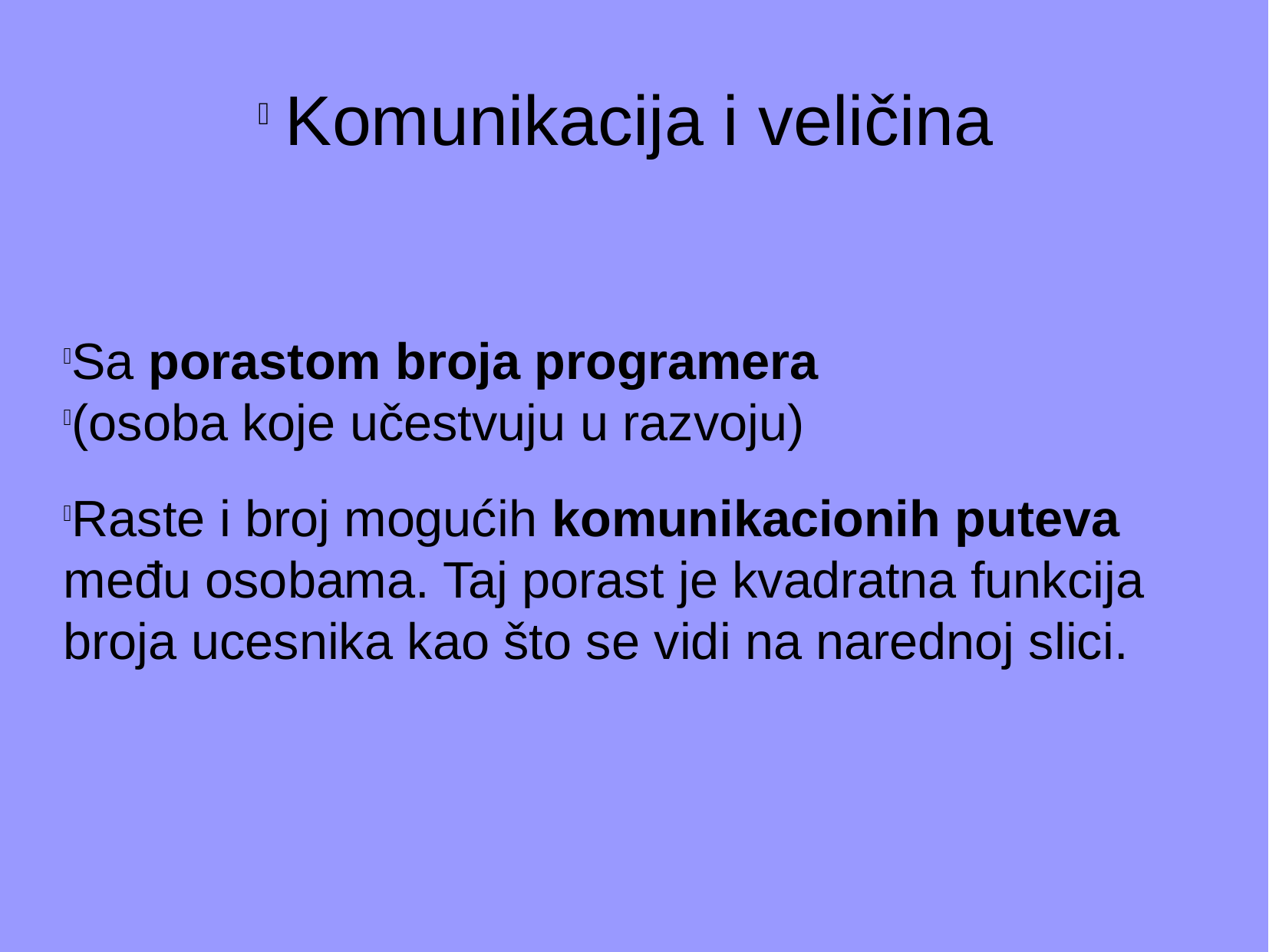

Komunikacija i veličina
Sa porastom broja programera
(osoba koje učestvuju u razvoju)

Raste i broj mogućih komunikacionih puteva među osobama. Taj porast je kvadratna funkcija broja ucesnika kao što se vidi na narednoj slici.